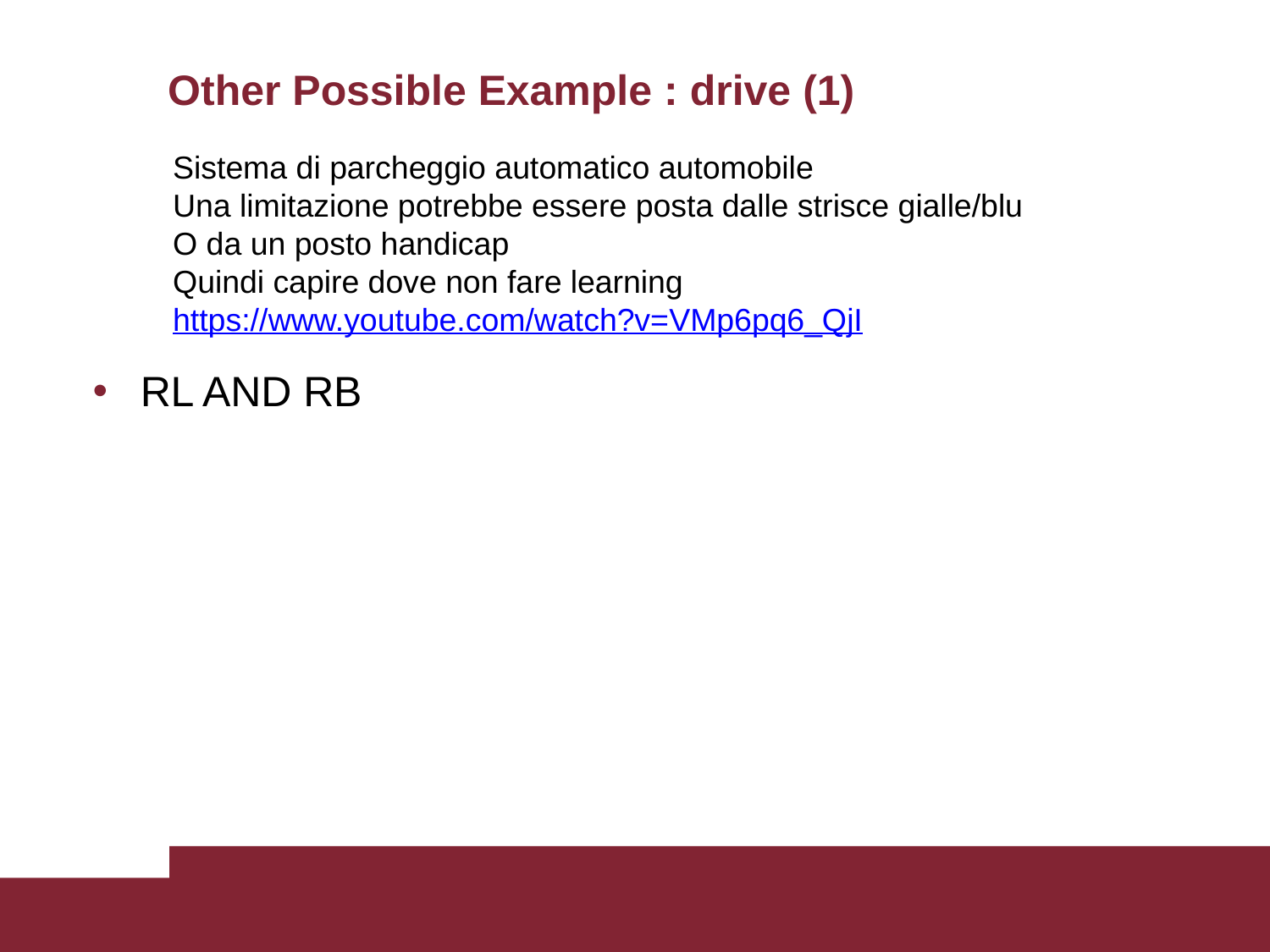

# Other Possible Example : drive (1)
Sistema di parcheggio automatico automobile
Una limitazione potrebbe essere posta dalle strisce gialle/blu
O da un posto handicap
Quindi capire dove non fare learning
https://www.youtube.com/watch?v=VMp6pq6_QjI

RL AND RB